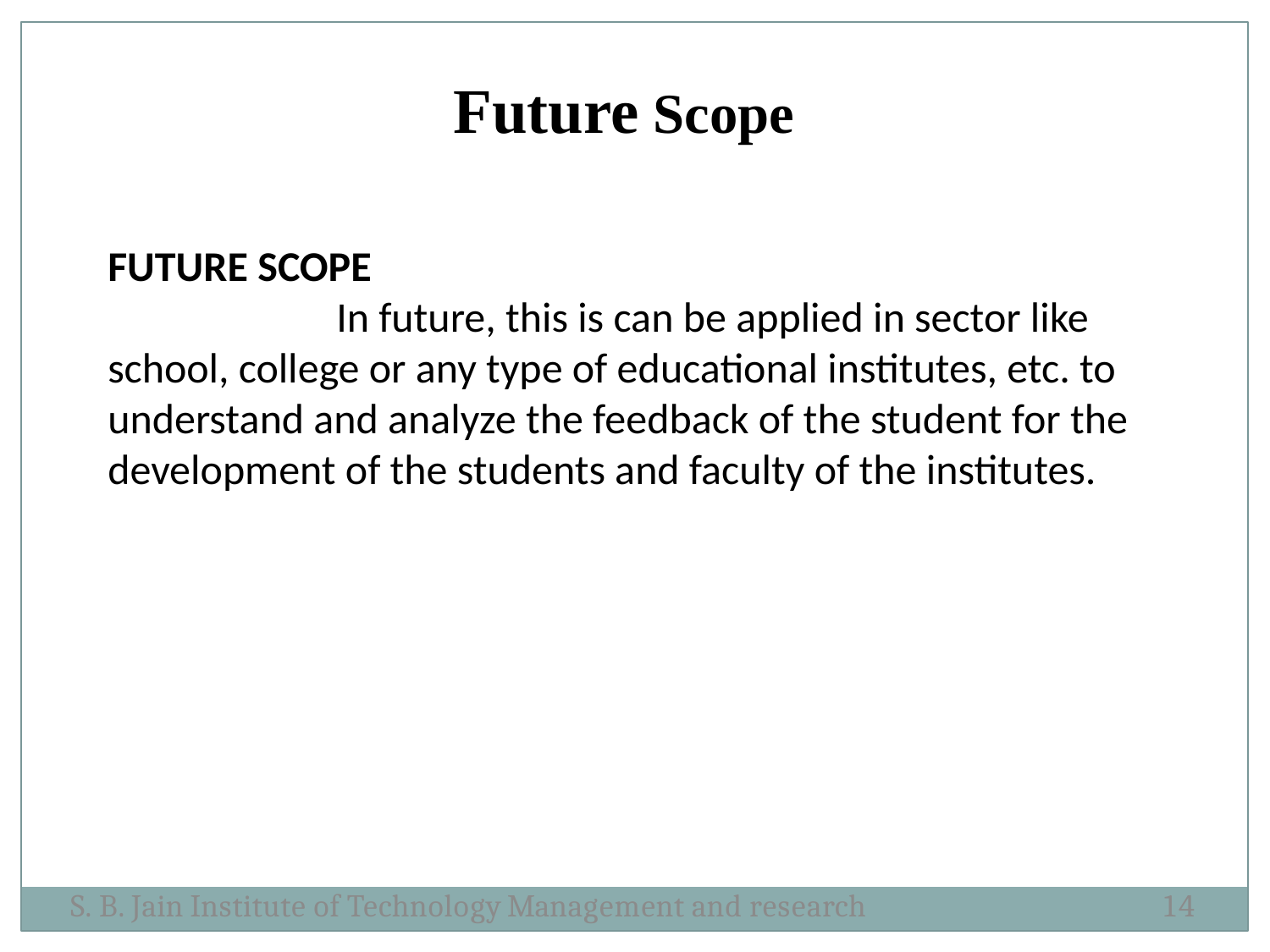

Future Scope
FUTURE SCOPE
                        In future, this is can be applied in sector like school, college or any type of educational institutes, etc. to understand and analyze the feedback of the student for the development of the students and faculty of the institutes.

S. B. Jain Institute of Technology Management and research
14